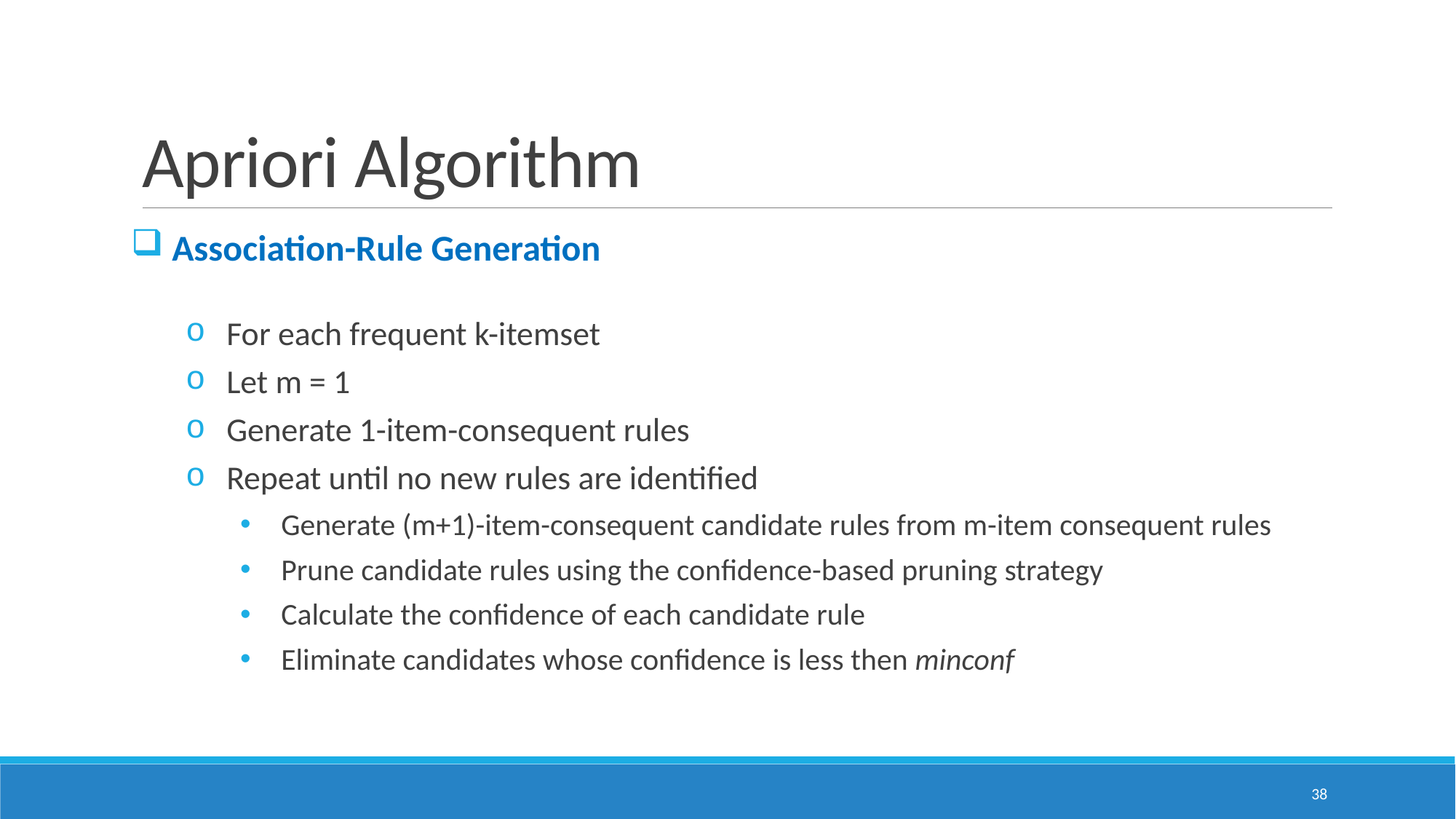

# Apriori Algorithm
 Association-Rule Generation

For each frequent k-itemset
Let m = 1
Generate 1-item-consequent rules
Repeat until no new rules are identified
Generate (m+1)-item-consequent candidate rules from m-item consequent rules
Prune candidate rules using the confidence-based pruning strategy
Calculate the confidence of each candidate rule
Eliminate candidates whose confidence is less then minconf
38